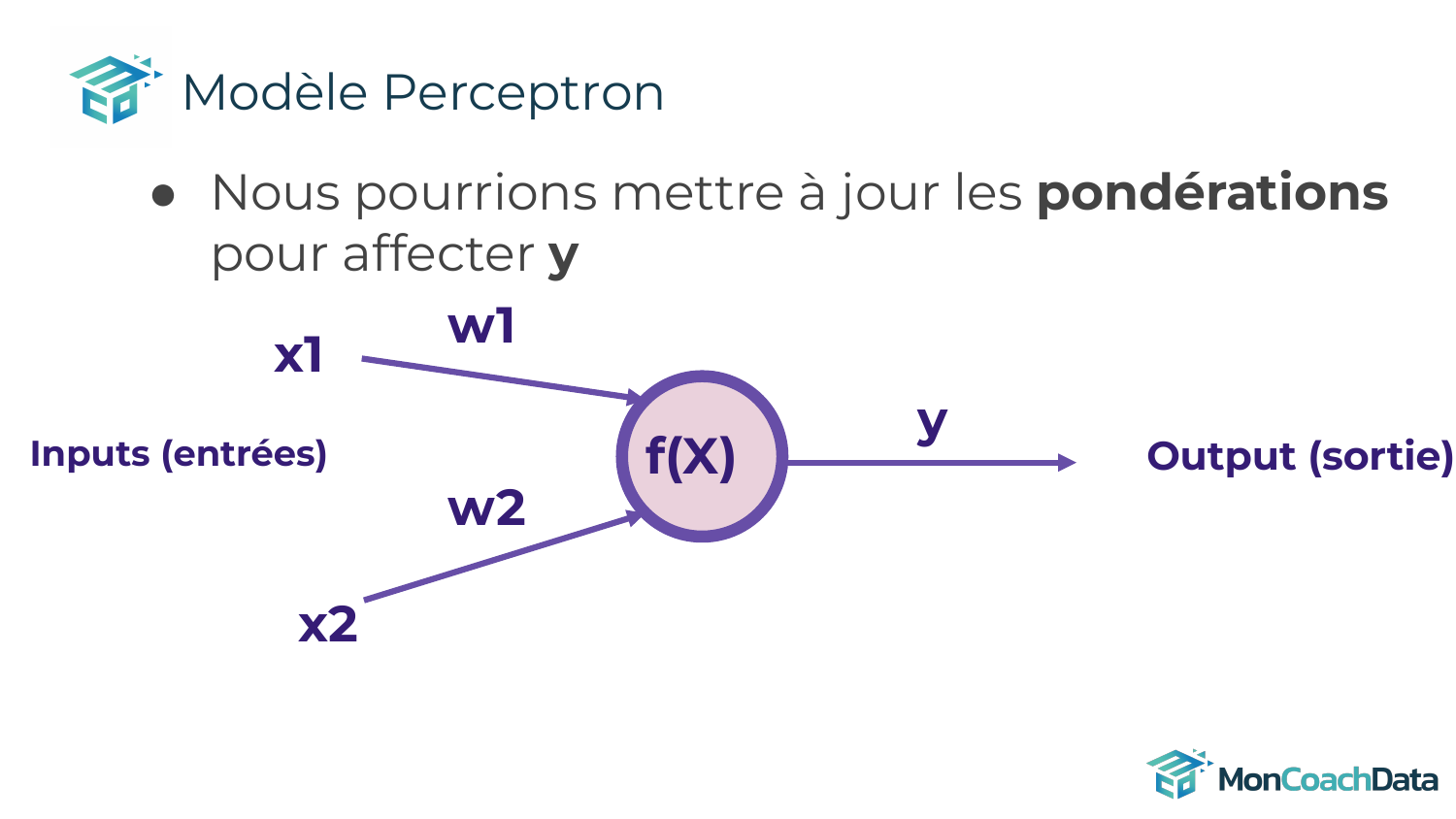

# Modèle Perceptron
Nous pourrions mettre à jour les pondérations pour affecter y
w1
x1
y

f(X)
Inputs (entrées)
Output (sortie)
w2
x2